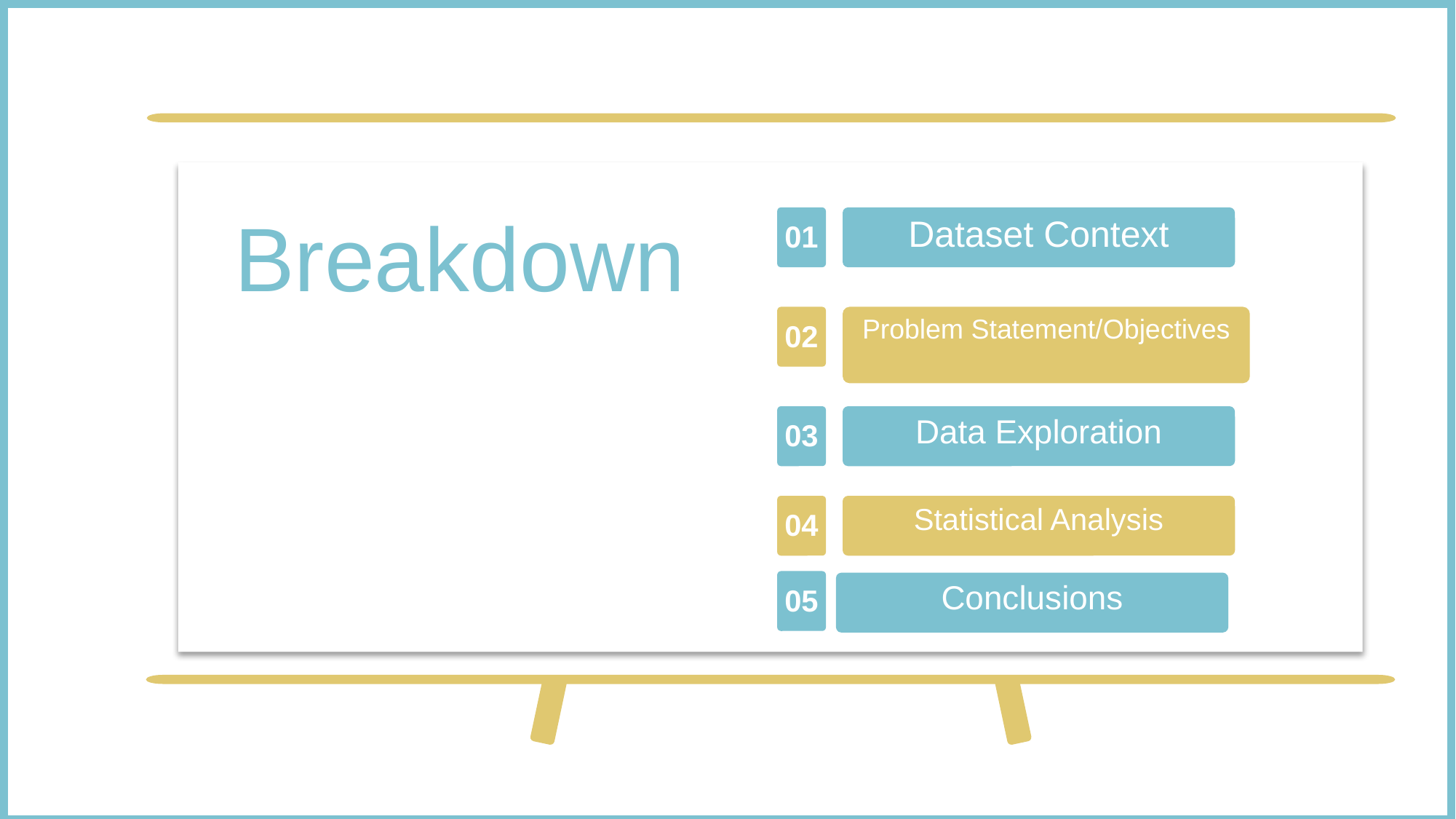

Breakdown
01
Dataset Context

02
Problem Statement/Objectives
03
Data Exploration
04
Statistical Analysis

05
Conclusions